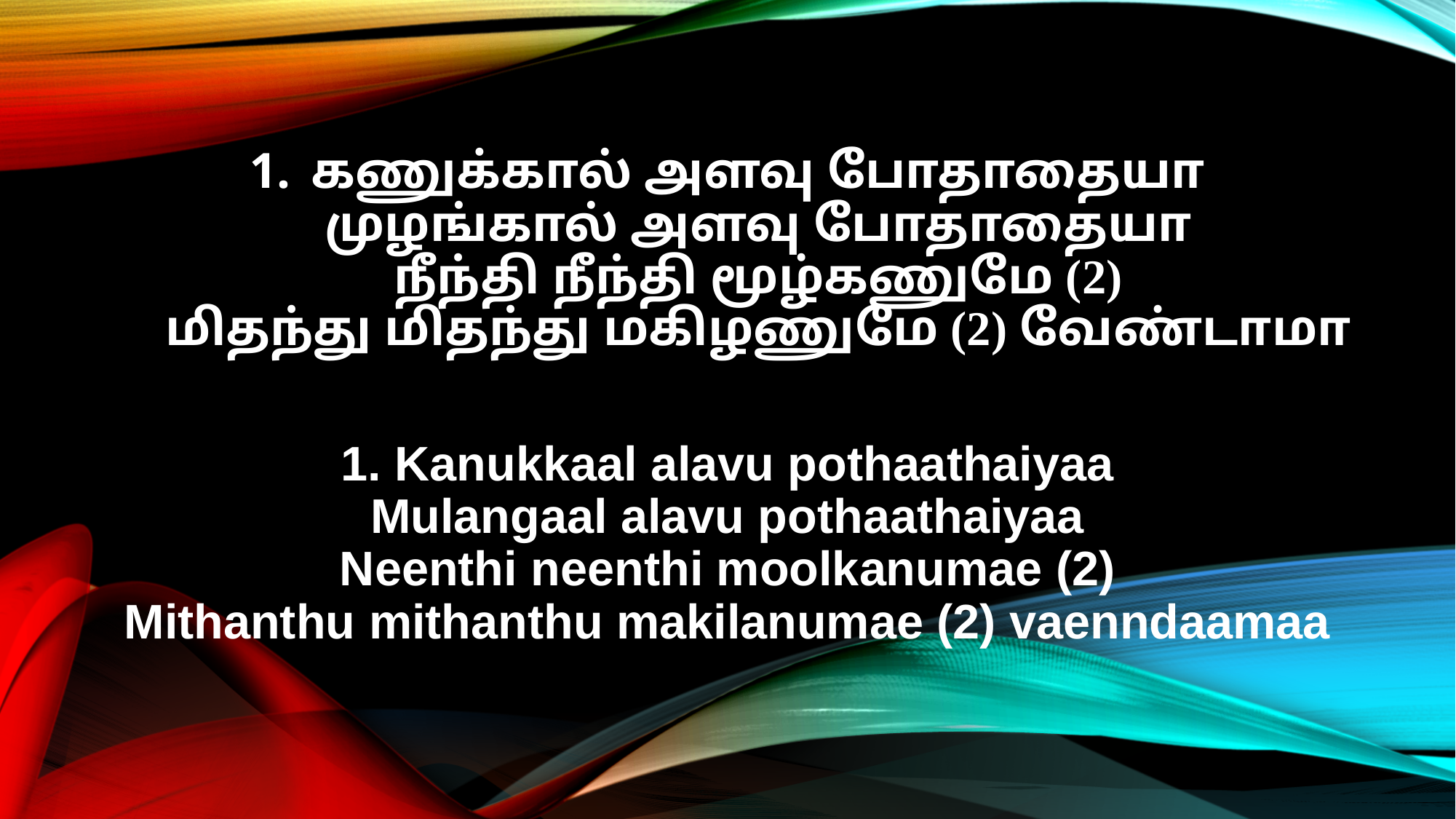

கணுக்கால் அளவு போதாதையா
முழங்கால் அளவு போதாதையா
நீந்தி நீந்தி மூழ்கணுமே (2)
மிதந்து மிதந்து மகிழணுமே (2) வேண்டாமா

1. Kanukkaal alavu pothaathaiyaa
Mulangaal alavu pothaathaiyaa
Neenthi neenthi moolkanumae (2)
Mithanthu mithanthu makilanumae (2) vaenndaamaa